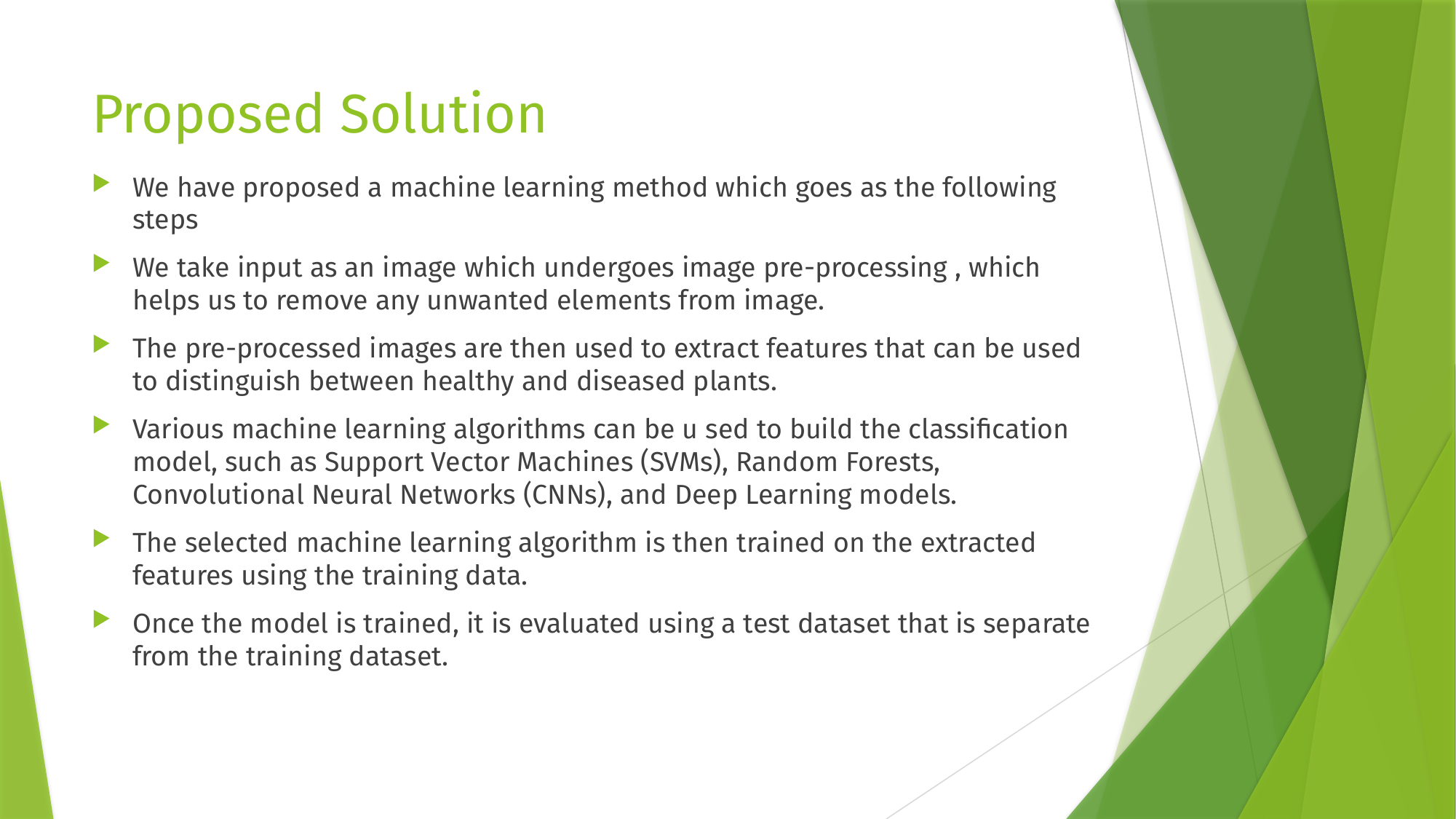

# Proposed Solution
We have proposed a machine learning method which goes as the following steps
We take input as an image which undergoes image pre-processing , which helps us to remove any unwanted elements from image.
The pre-processed images are then used to extract features that can be used to distinguish between healthy and diseased plants.
Various machine learning algorithms can be u sed to build the classification model, such as Support Vector Machines (SVMs), Random Forests, Convolutional Neural Networks (CNNs), and Deep Learning models.
The selected machine learning algorithm is then trained on the extracted features using the training data.
Once the model is trained, it is evaluated using a test dataset that is separate from the training dataset.